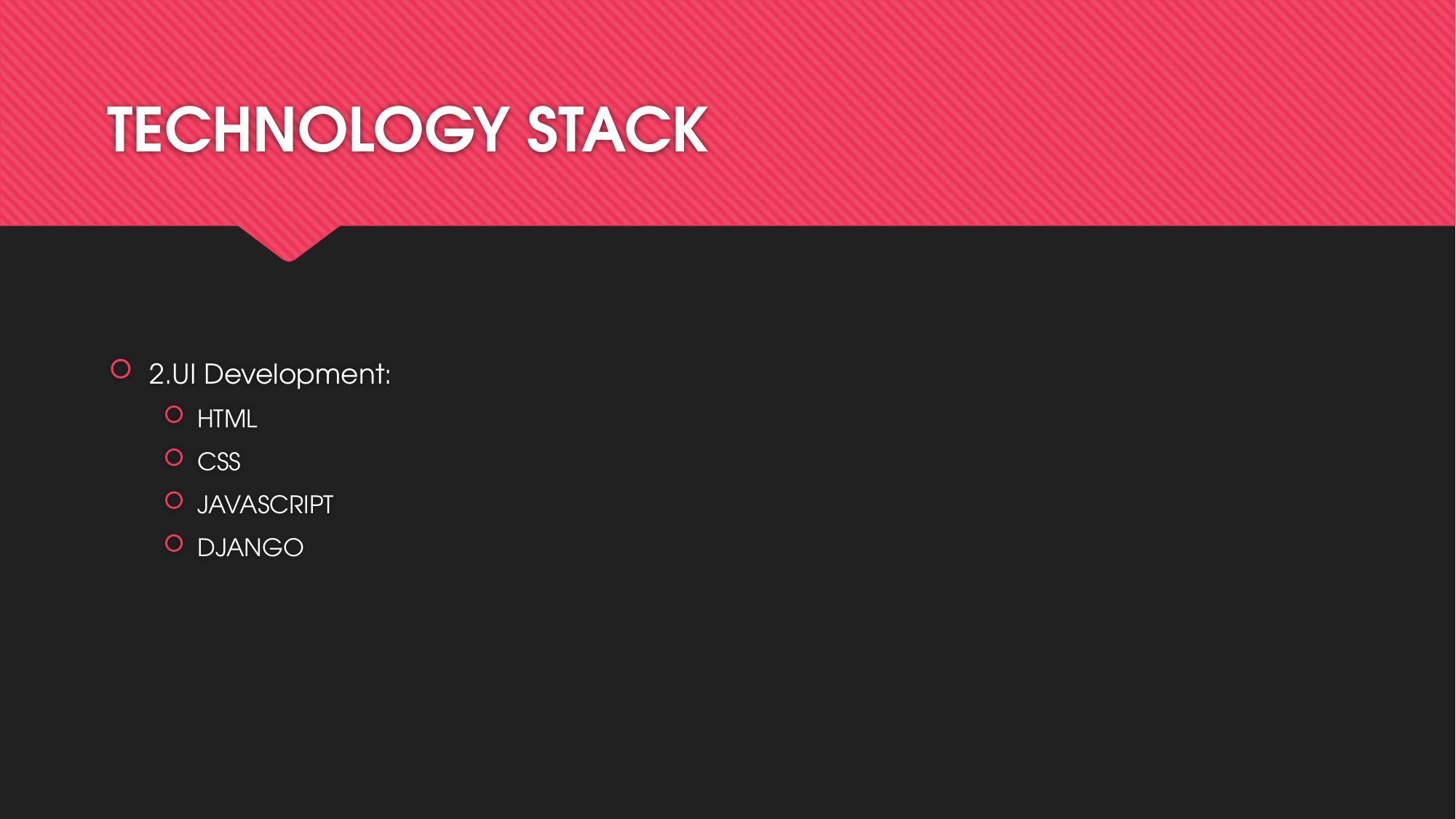

# TECHNOLOGY STACK
2.UI Development:
HTML
CSS
JAVASCRIPT
DJANGO